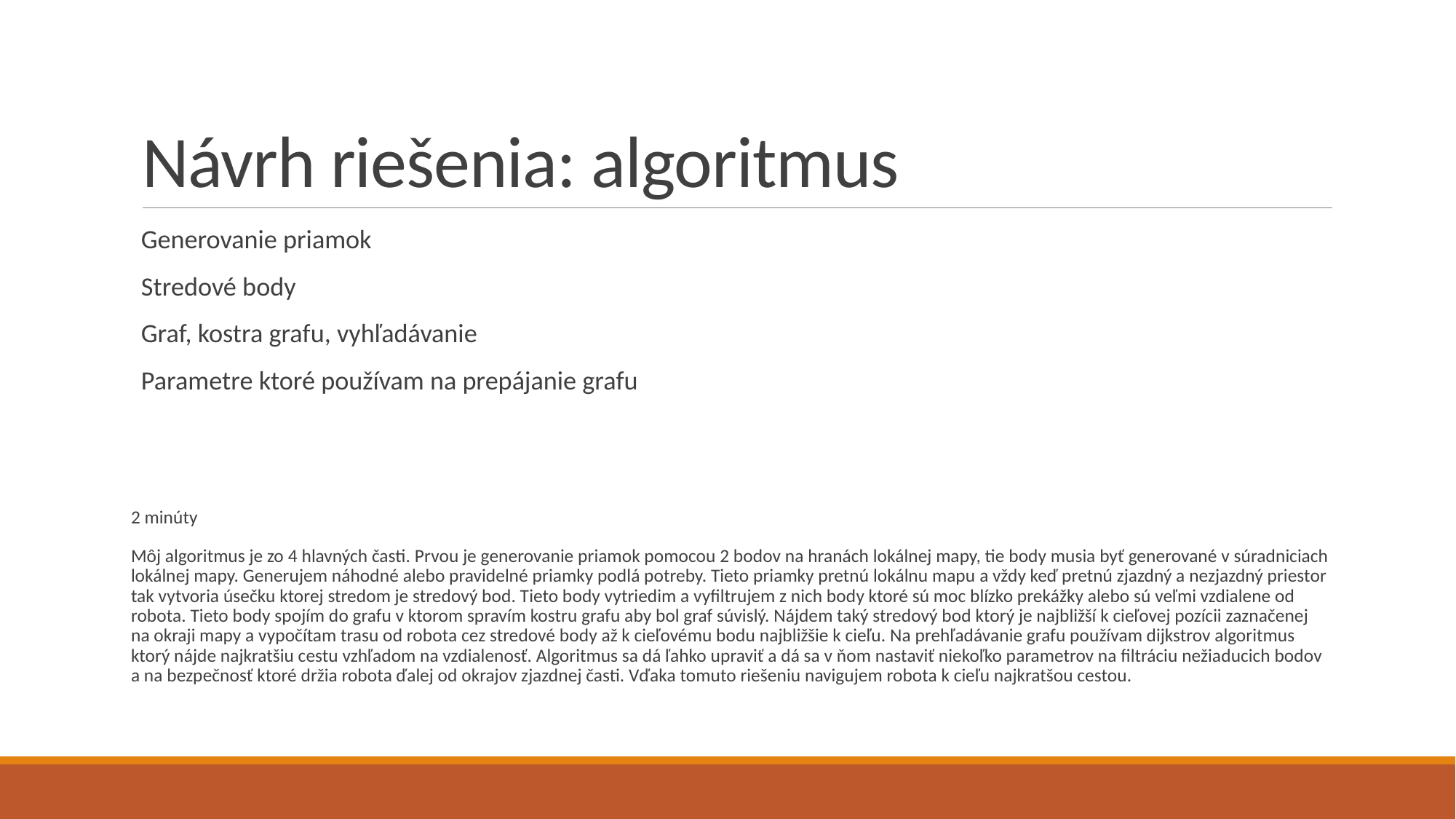

# Návrh riešenia: algoritmus
Generovanie priamok
Stredové body
Graf, kostra grafu, vyhľadávanie
Parametre ktoré používam na prepájanie grafu

2 minúty
Môj algoritmus je zo 4 hlavných časti. Prvou je generovanie priamok pomocou 2 bodov na hranách lokálnej mapy, tie body musia byť generované v súradniciach lokálnej mapy. Generujem náhodné alebo pravidelné priamky podlá potreby. Tieto priamky pretnú lokálnu mapu a vždy keď pretnú zjazdný a nezjazdný priestor tak vytvoria úsečku ktorej stredom je stredový bod. Tieto body vytriedim a vyfiltrujem z nich body ktoré sú moc blízko prekážky alebo sú veľmi vzdialene od robota. Tieto body spojím do grafu v ktorom spravím kostru grafu aby bol graf súvislý. Nájdem taký stredový bod ktorý je najbližší k cieľovej pozícii zaznačenej na okraji mapy a vypočítam trasu od robota cez stredové body až k cieľovému bodu najbližšie k cieľu. Na prehľadávanie grafu používam dijkstrov algoritmus ktorý nájde najkratšiu cestu vzhľadom na vzdialenosť. Algoritmus sa dá ľahko upraviť a dá sa v ňom nastaviť niekoľko parametrov na filtráciu nežiaducich bodov a na bezpečnosť ktoré držia robota ďalej od okrajov zjazdnej časti. Vďaka tomuto riešeniu navigujem robota k cieľu najkratšou cestou.